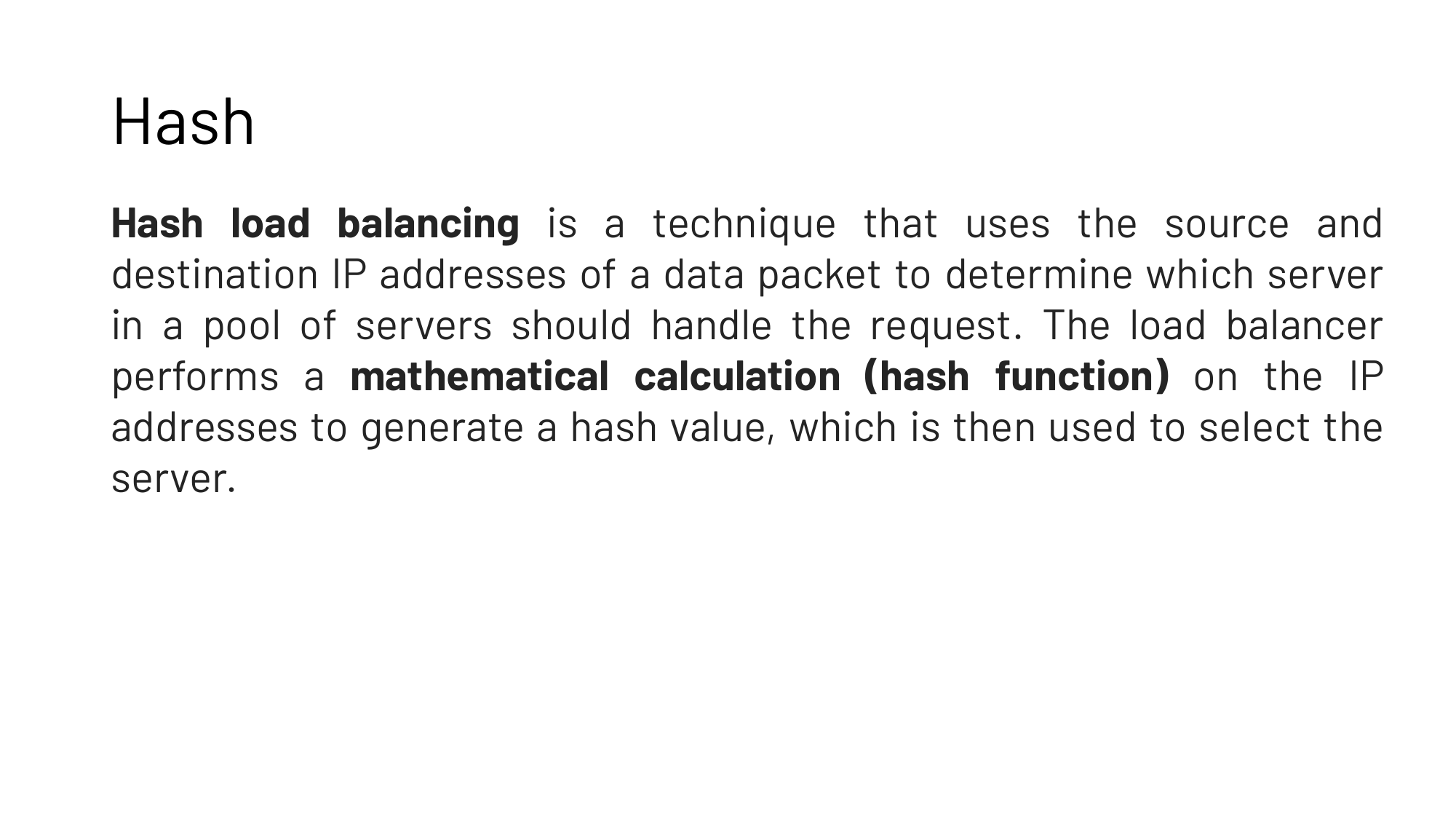

# Hash
Hash load balancing is a technique that uses the source and destination IP addresses of a data packet to determine which server in a pool of servers should handle the request. The load balancer performs a mathematical calculation (hash function) on the IP addresses to generate a hash value, which is then used to select the server.